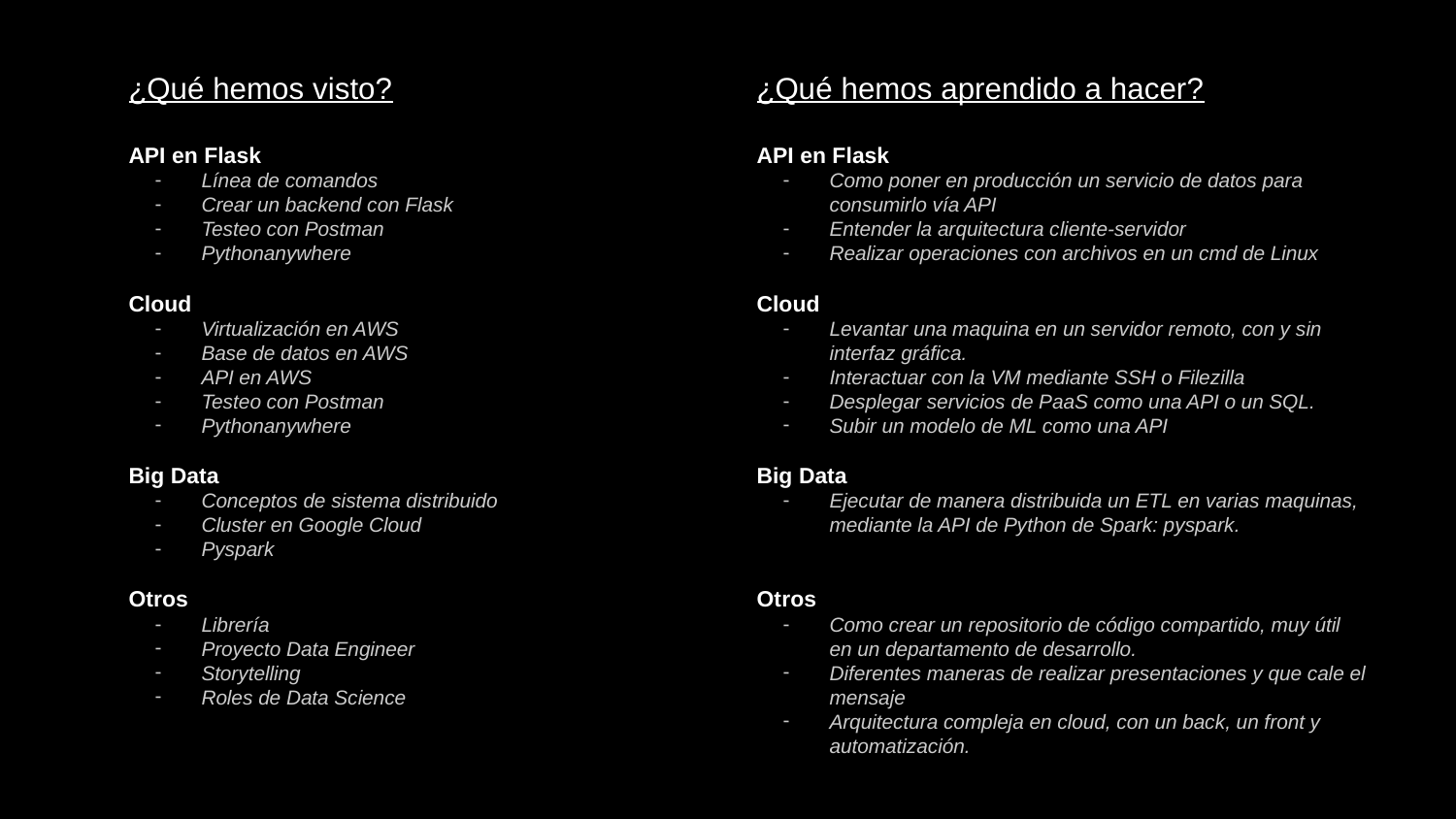

¿Qué hemos visto?

API en Flask
Línea de comandos
Crear un backend con Flask
Testeo con Postman
Pythonanywhere

Cloud
Virtualización en AWS
Base de datos en AWS
API en AWS
Testeo con Postman
Pythonanywhere

Big Data
Conceptos de sistema distribuido
Cluster en Google Cloud
Pyspark

Otros
Librería
Proyecto Data Engineer
Storytelling
Roles de Data Science

¿Qué hemos aprendido a hacer?

API en Flask
Como poner en producción un servicio de datos para consumirlo vía API
Entender la arquitectura cliente-servidor
Realizar operaciones con archivos en un cmd de Linux

Cloud
Levantar una maquina en un servidor remoto, con y sin interfaz gráfica.
Interactuar con la VM mediante SSH o Filezilla
Desplegar servicios de PaaS como una API o un SQL.
Subir un modelo de ML como una API

Big Data
Ejecutar de manera distribuida un ETL en varias maquinas, mediante la API de Python de Spark: pyspark.

Otros
Como crear un repositorio de código compartido, muy útil en un departamento de desarrollo.
Diferentes maneras de realizar presentaciones y que cale el mensaje
Arquitectura compleja en cloud, con un back, un front y automatización.